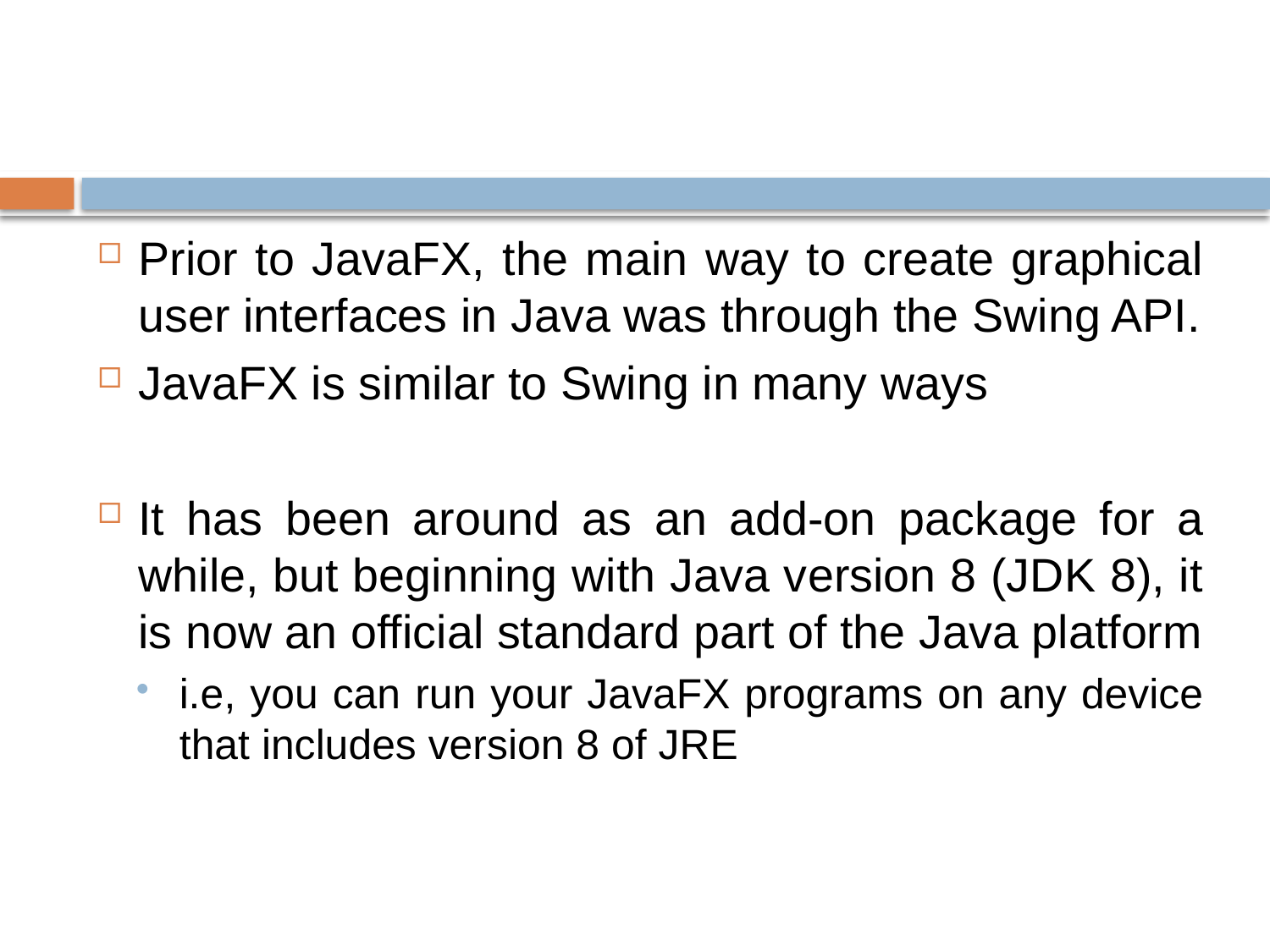

#
Prior to JavaFX, the main way to create graphical user interfaces in Java was through the Swing API.
JavaFX is similar to Swing in many ways

It has been around as an add-on package for a while, but beginning with Java version 8 (JDK 8), it is now an official standard part of the Java platform
i.e, you can run your JavaFX programs on any device that includes version 8 of JRE